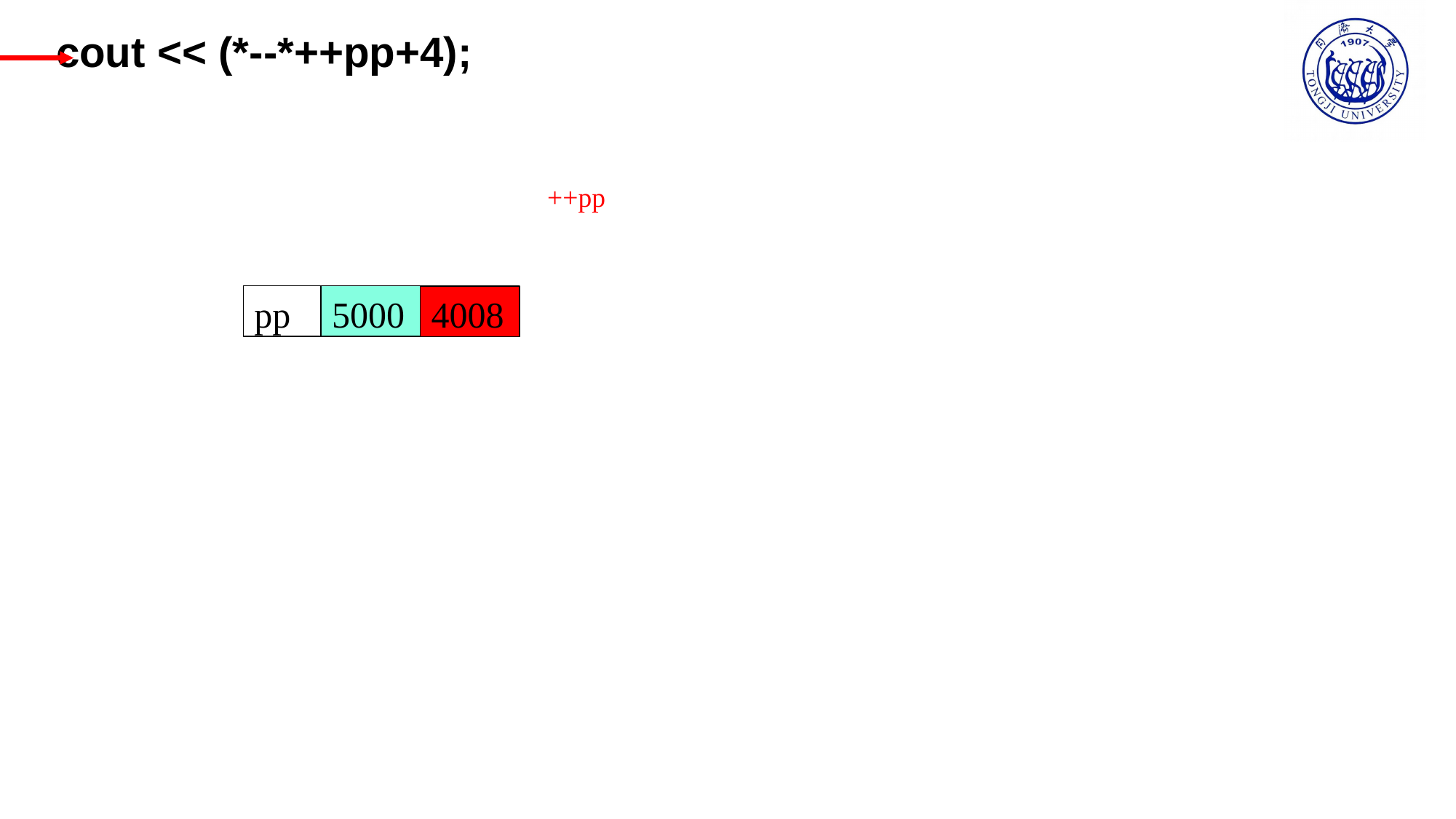

cout << (*--*++pp+4);
++pp
pp
5000
4008